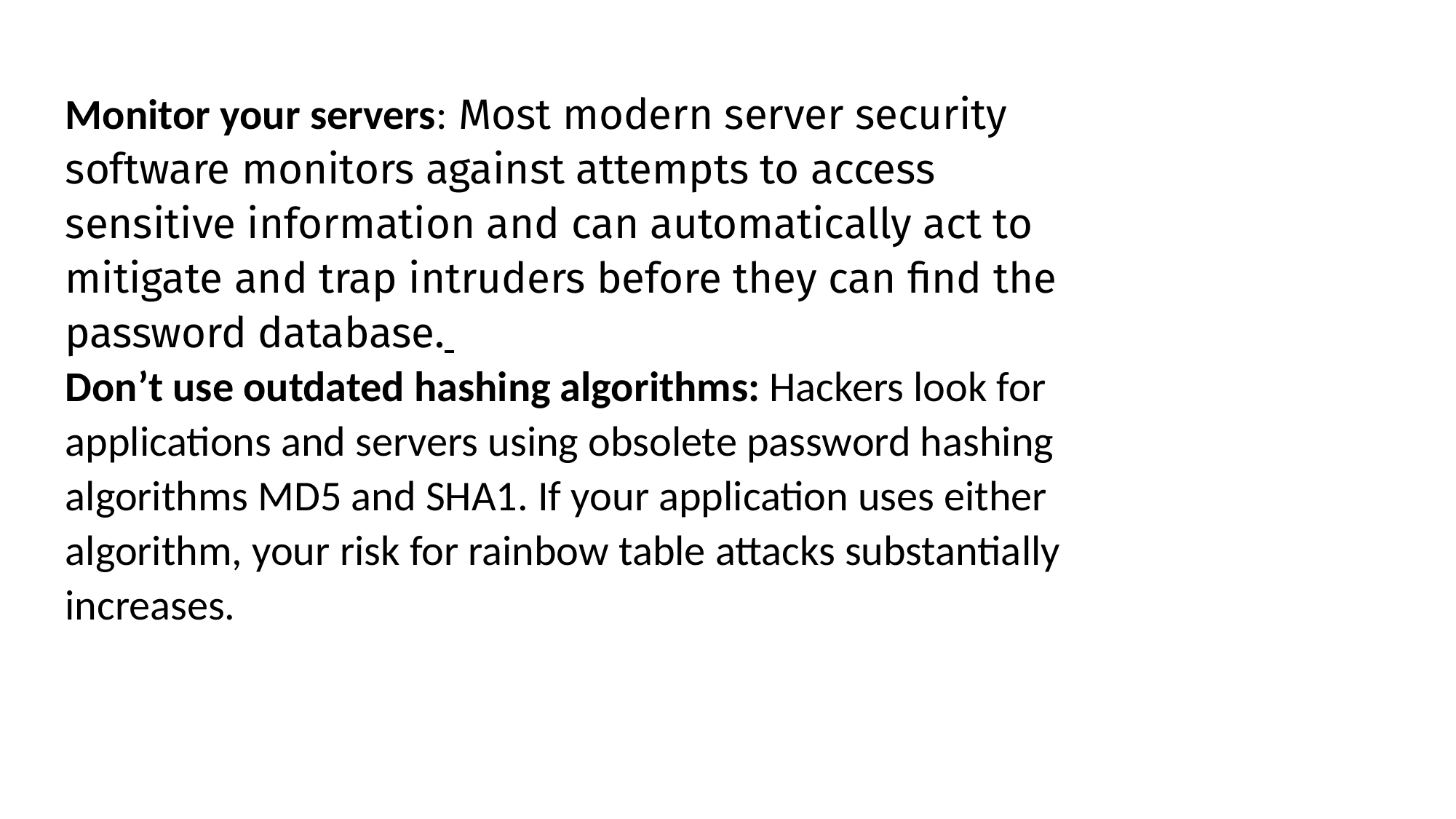

Monitor your servers: Most modern server security software monitors against attempts to access sensitive information and can automatically act to mitigate and trap intruders before they can find the password database.
Don’t use outdated hashing algorithms: Hackers look for applications and servers using obsolete password hashing algorithms MD5 and SHA1. If your application uses either algorithm, your risk for rainbow table attacks substantially increases.